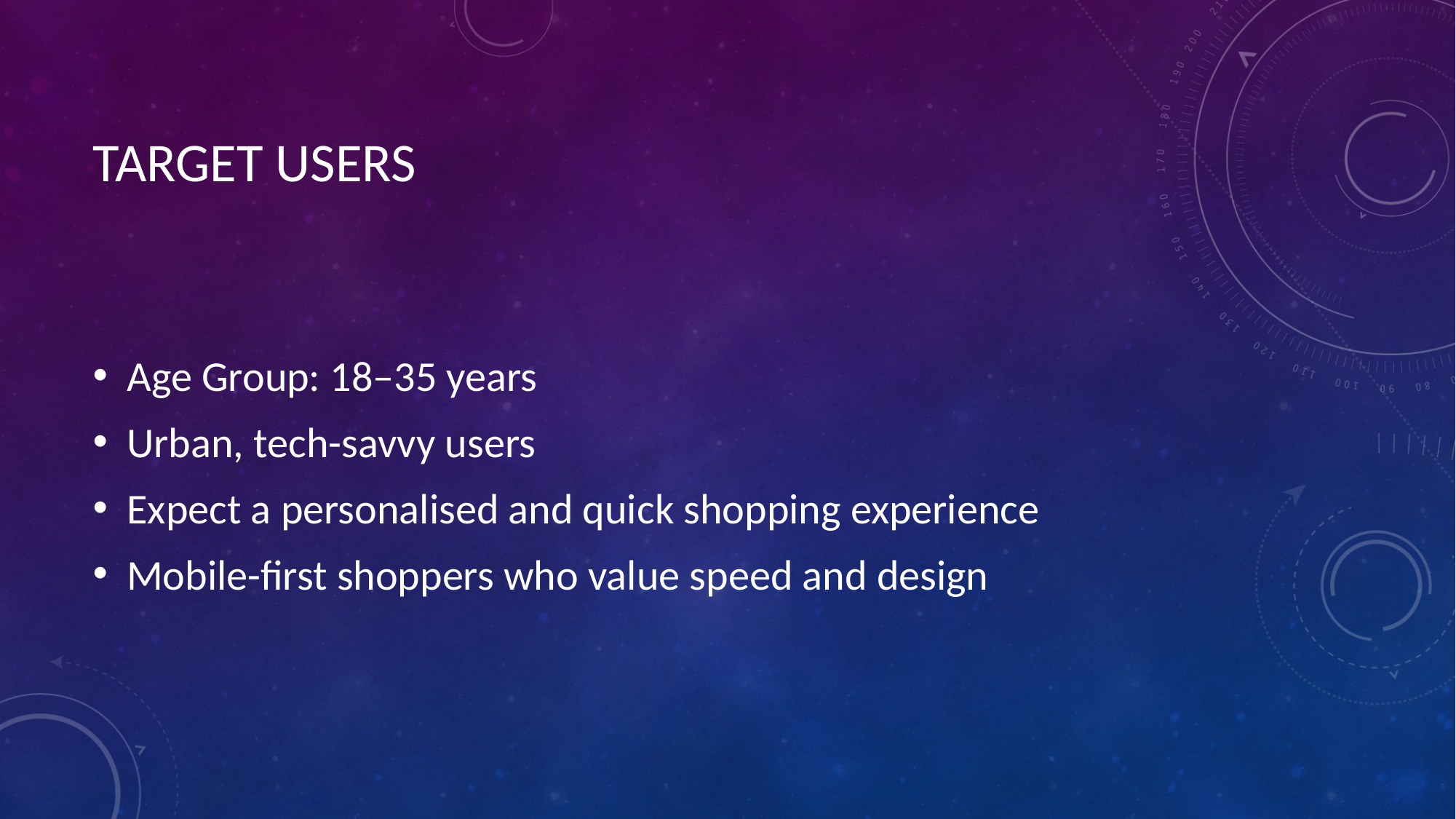

# Target Users
Age Group: 18–35 years
Urban, tech-savvy users
Expect a personalised and quick shopping experience
Mobile-first shoppers who value speed and design